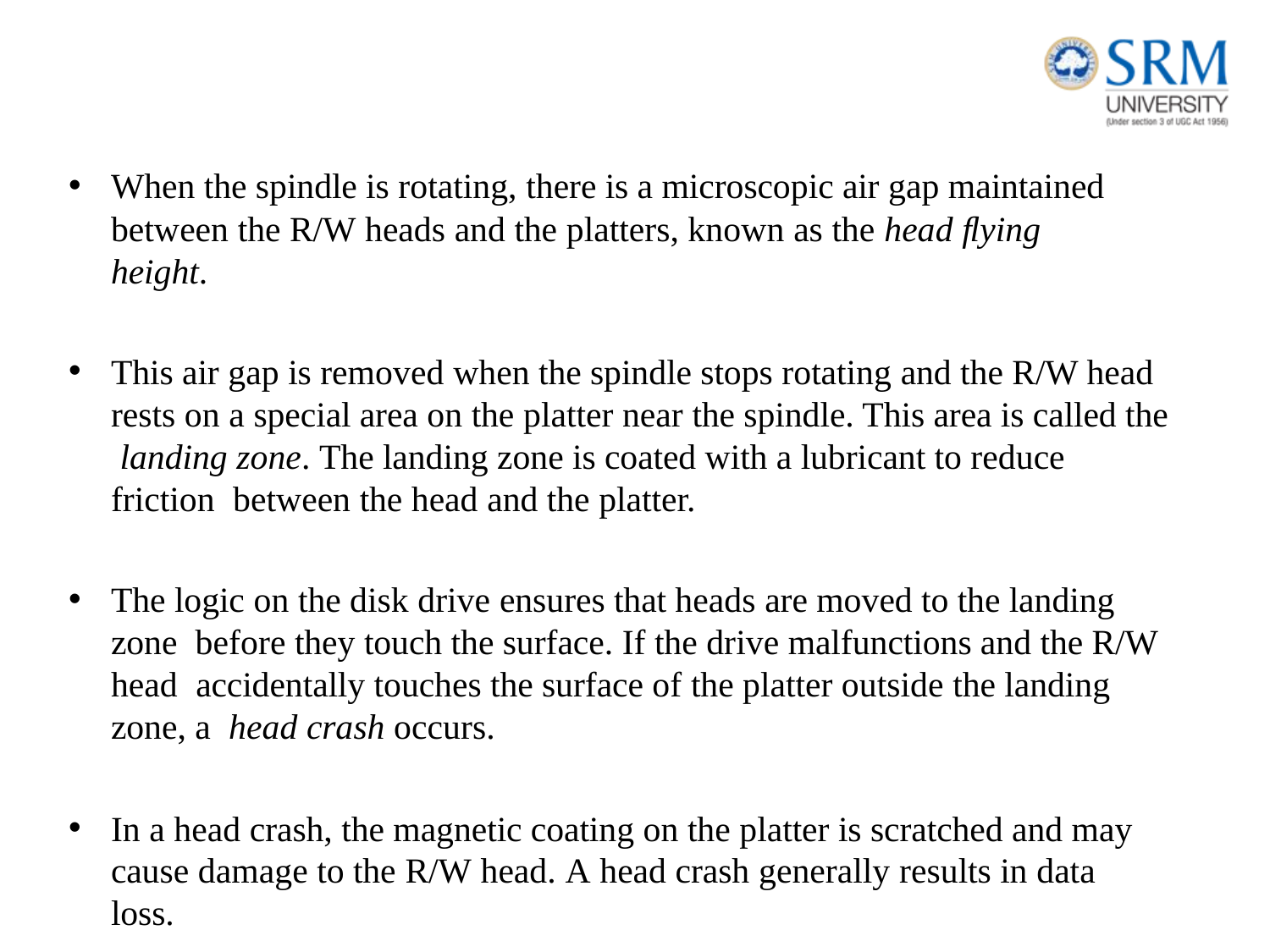

When the spindle is rotating, there is a microscopic air gap maintained  between the R/W heads and the platters, known as the head ﬂying height.

This air gap is removed when the spindle stops rotating and the R/W head  rests on a special area on the platter near the spindle. This area is called the  landing zone. The landing zone is coated with a lubricant to reduce friction  between the head and the platter.

The logic on the disk drive ensures that heads are moved to the landing zone  before they touch the surface. If the drive malfunctions and the R/W head  accidentally touches the surface of the platter outside the landing zone, a  head crash occurs.

In a head crash, the magnetic coating on the platter is scratched and may  cause damage to the R/W head. A head crash generally results in data loss.